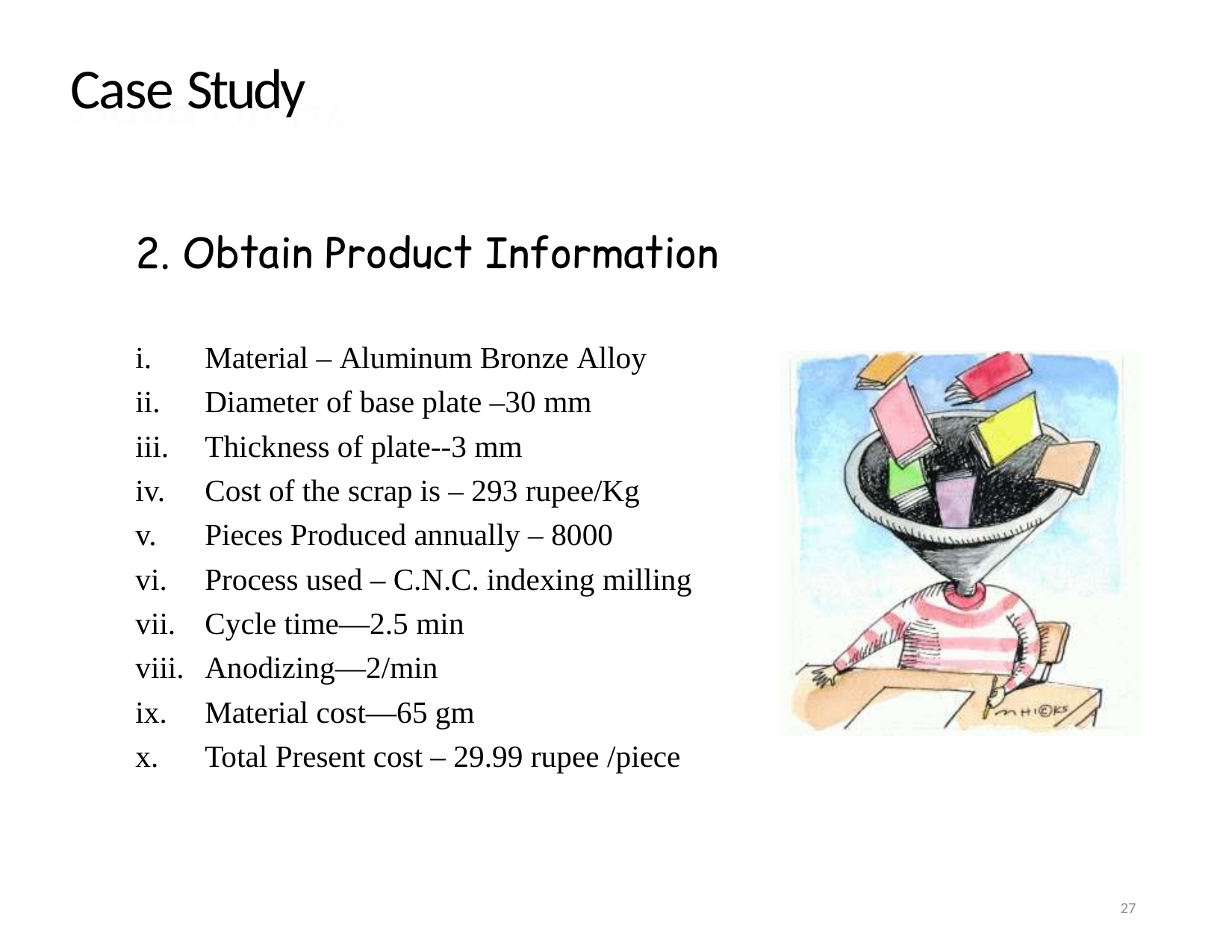

# Case Study

2. Obtain Product Information

Material – Aluminum Bronze Alloy
Diameter of base plate –30 mm
Thickness of plate--3 mm
Cost of the scrap is – 293 rupee/Kg
Pieces Produced annually – 8000
Process used – C.N.C. indexing milling
Cycle time—2.5 min
Anodizing—2/min
Material cost—65 gm
Total Present cost – 29.99 rupee /piece

27